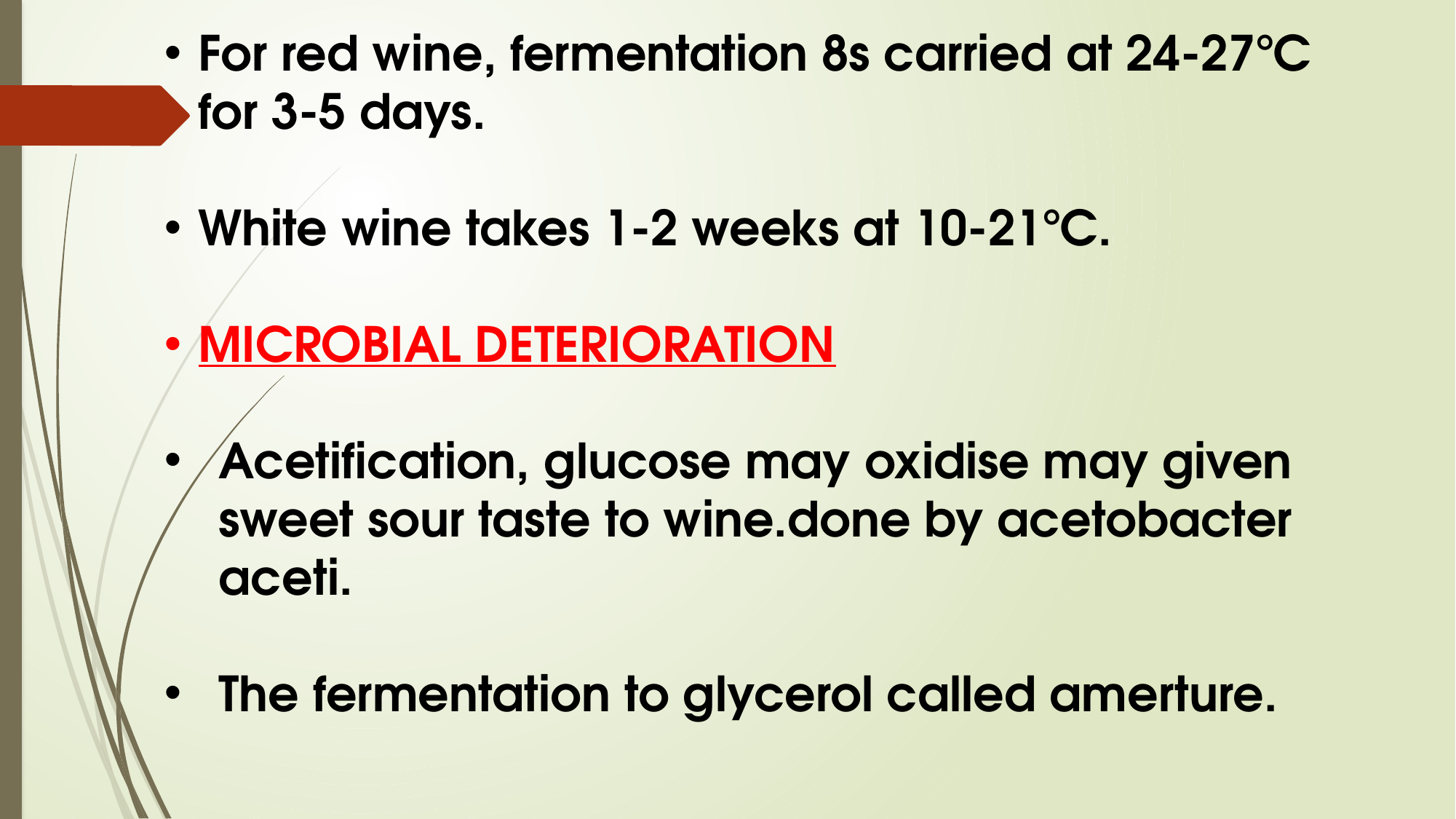

For red wine, fermentation 8s carried at 24-27℃ for 3-5 days.

White wine takes 1-2 weeks at 10-21℃.

MICROBIAL DETERIORATION

Acetification, glucose may oxidise may given sweet sour taste to wine.done by acetobacter aceti.

The fermentation to glycerol called amerture.